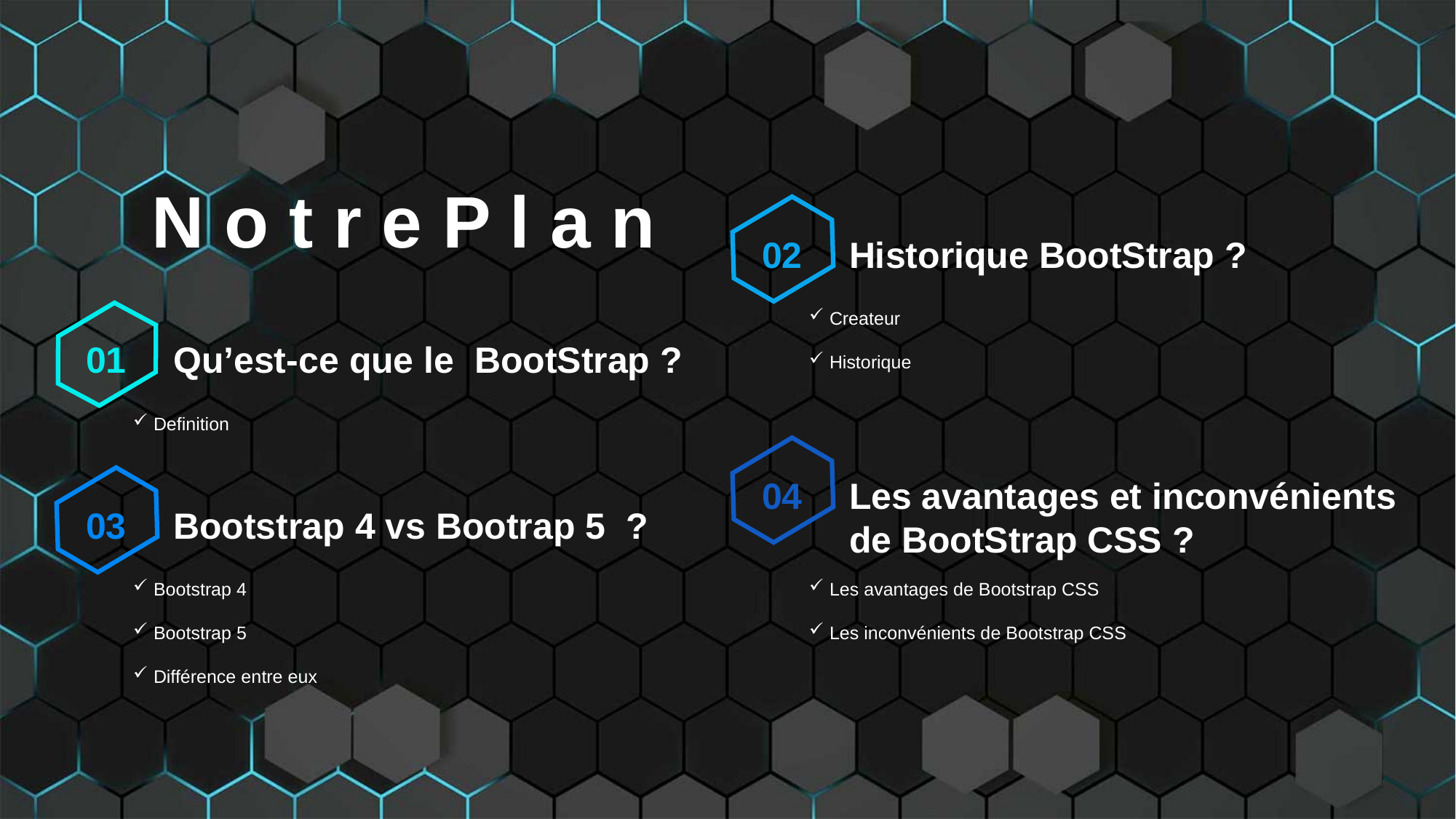

N o t r e P l a n

02
Historique BootStrap ?

Createur

Historique

01
Qu’est-ce que le  BootStrap ?

Definition

04
Les avantages et inconvénients de BootStrap CSS ?

03
Bootstrap 4 vs Bootrap 5  ?

Bootstrap 4

Bootstrap 5

Différence entre eux
Les avantages de Bootstrap CSS

Les inconvénients de Bootstrap CSS